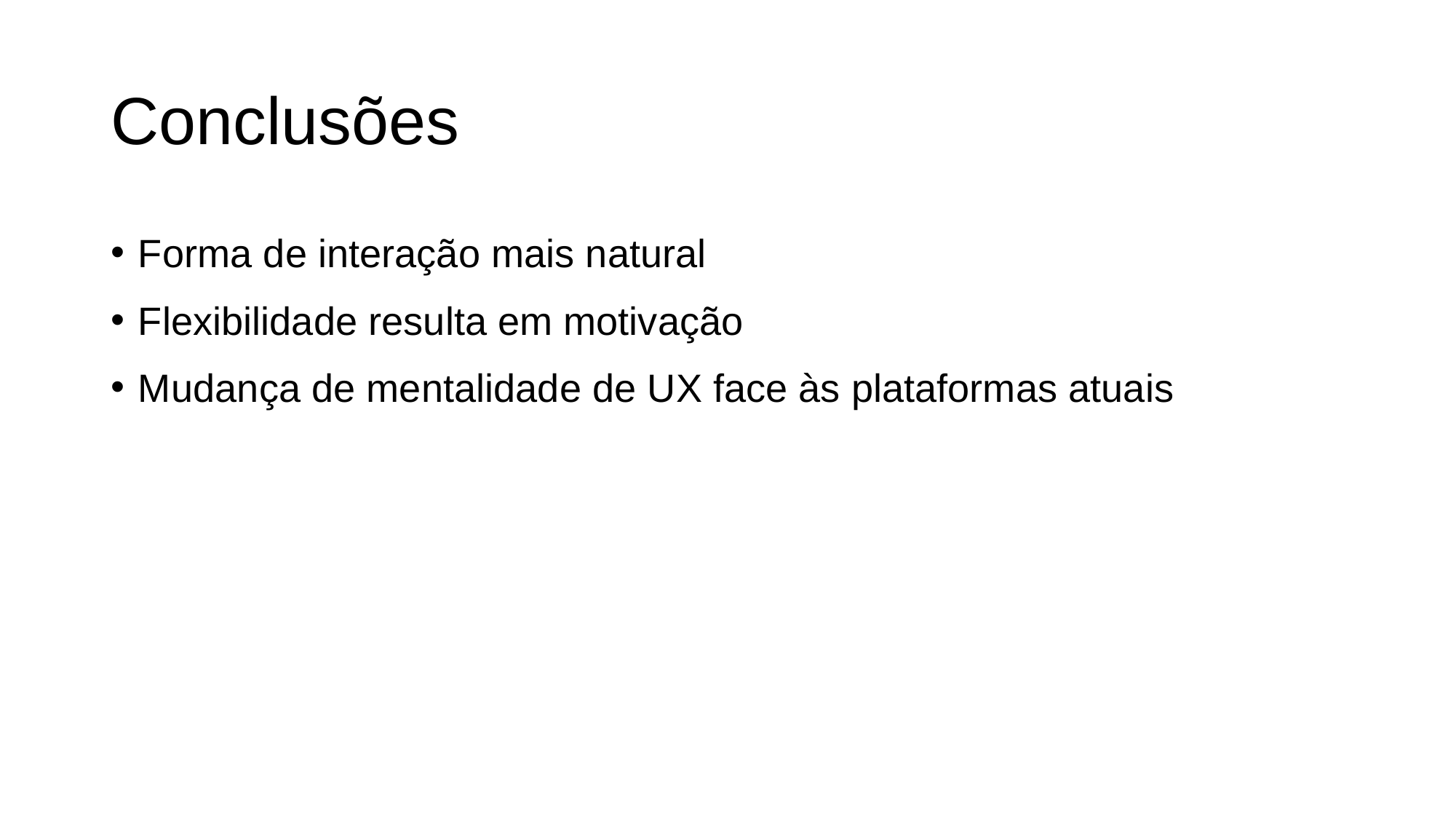

# Conclusões
Forma de interação mais natural
Flexibilidade resulta em motivação
Mudança de mentalidade de UX face às plataformas atuais